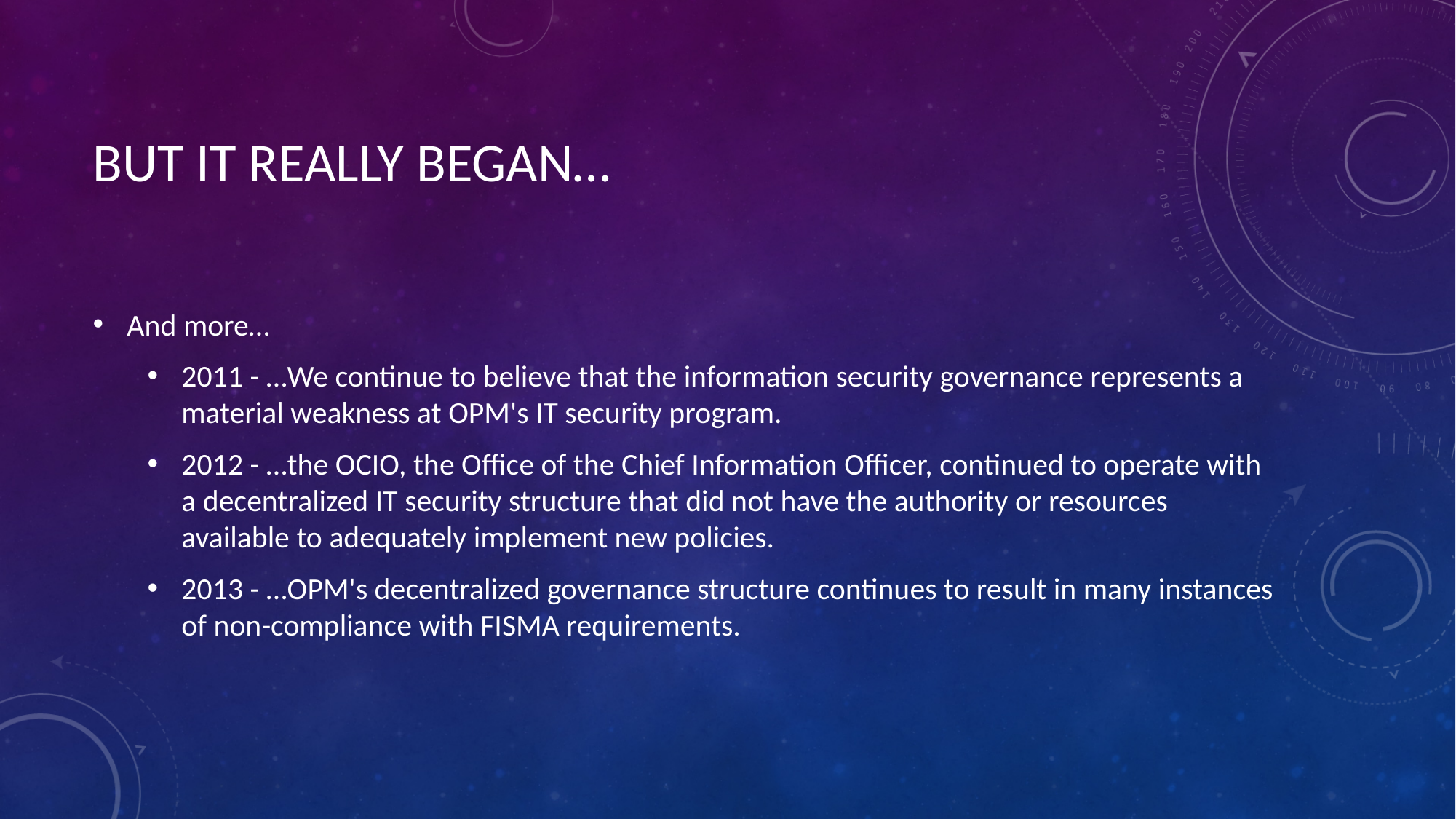

# But it really began…
And more…
2011 - …We continue to believe that the information security governance represents a material weakness at OPM's IT security program.
2012 - …the OCIO, the Office of the Chief Information Officer, continued to operate with a decentralized IT security structure that did not have the authority or resources available to adequately implement new policies.
2013 - …OPM's decentralized governance structure continues to result in many instances of non-compliance with FISMA requirements.